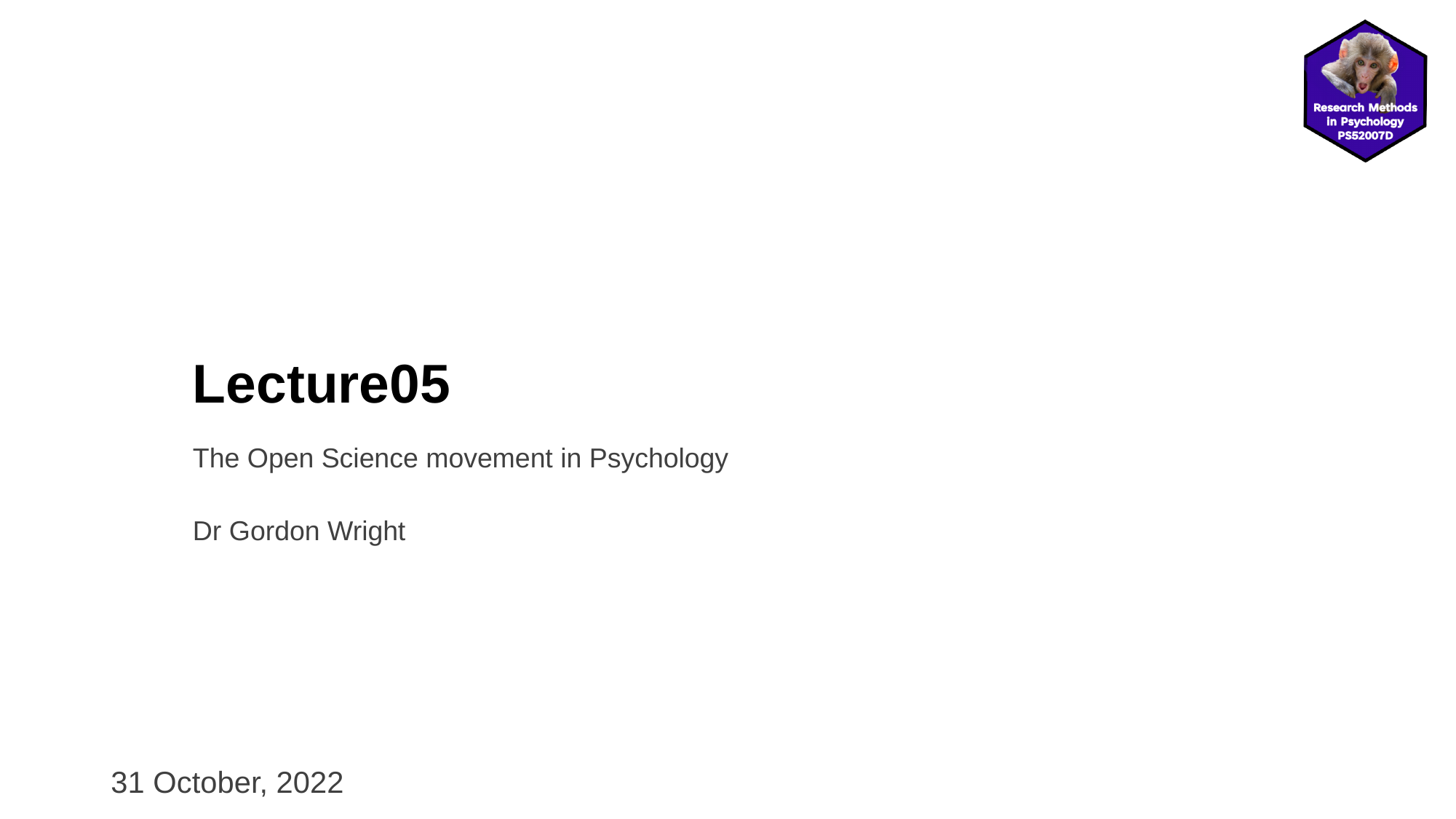

# Lecture05
The Open Science movement in Psychology
Dr Gordon Wright
31 October, 2022